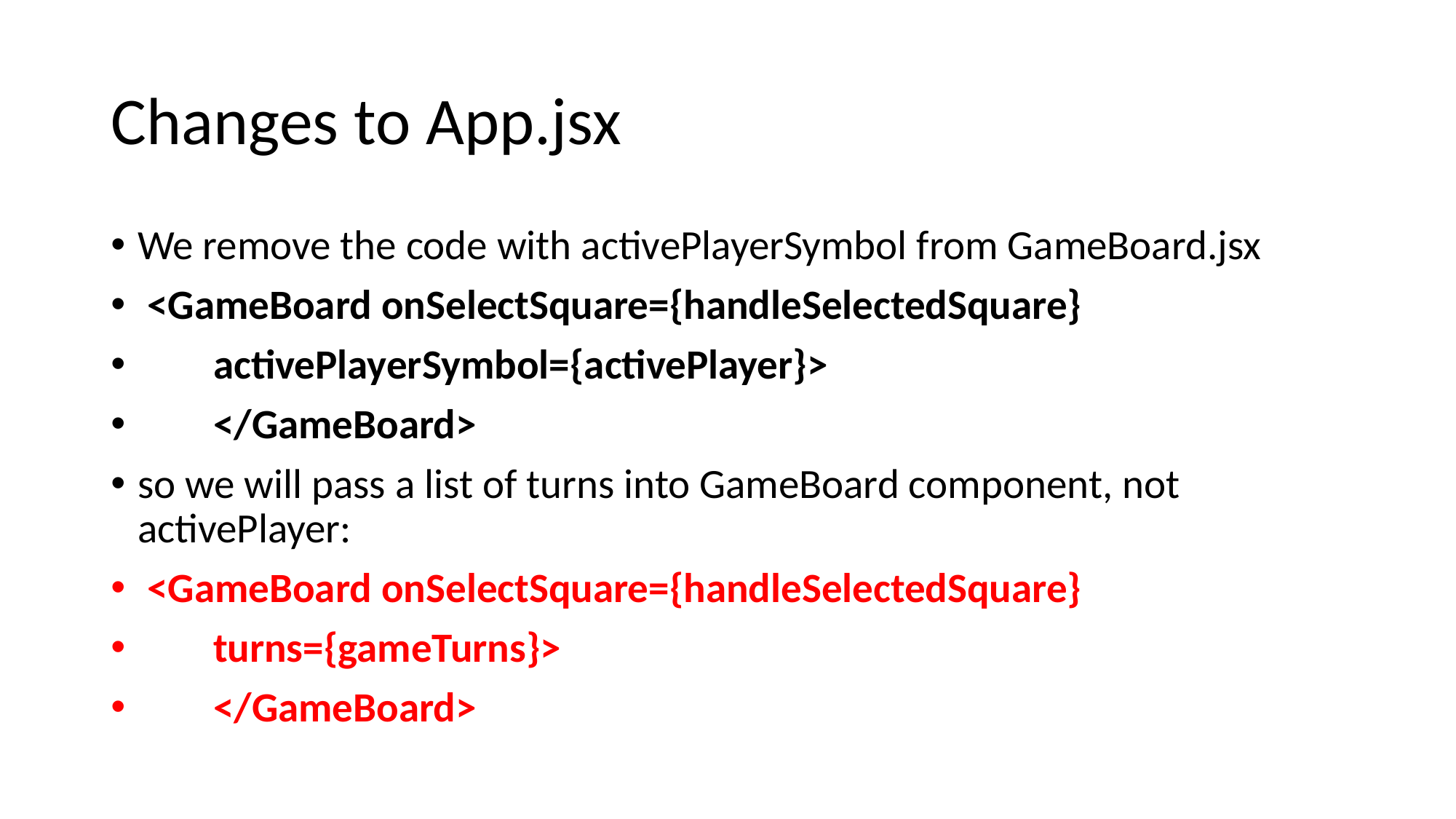

# Changes to App.jsx
We remove the code with activePlayerSymbol from GameBoard.jsx
 <GameBoard onSelectSquare={handleSelectedSquare}
        activePlayerSymbol={activePlayer}>
        </GameBoard>
so we will pass a list of turns into GameBoard component, not activePlayer:
 <GameBoard onSelectSquare={handleSelectedSquare}
        turns={gameTurns}>
        </GameBoard>